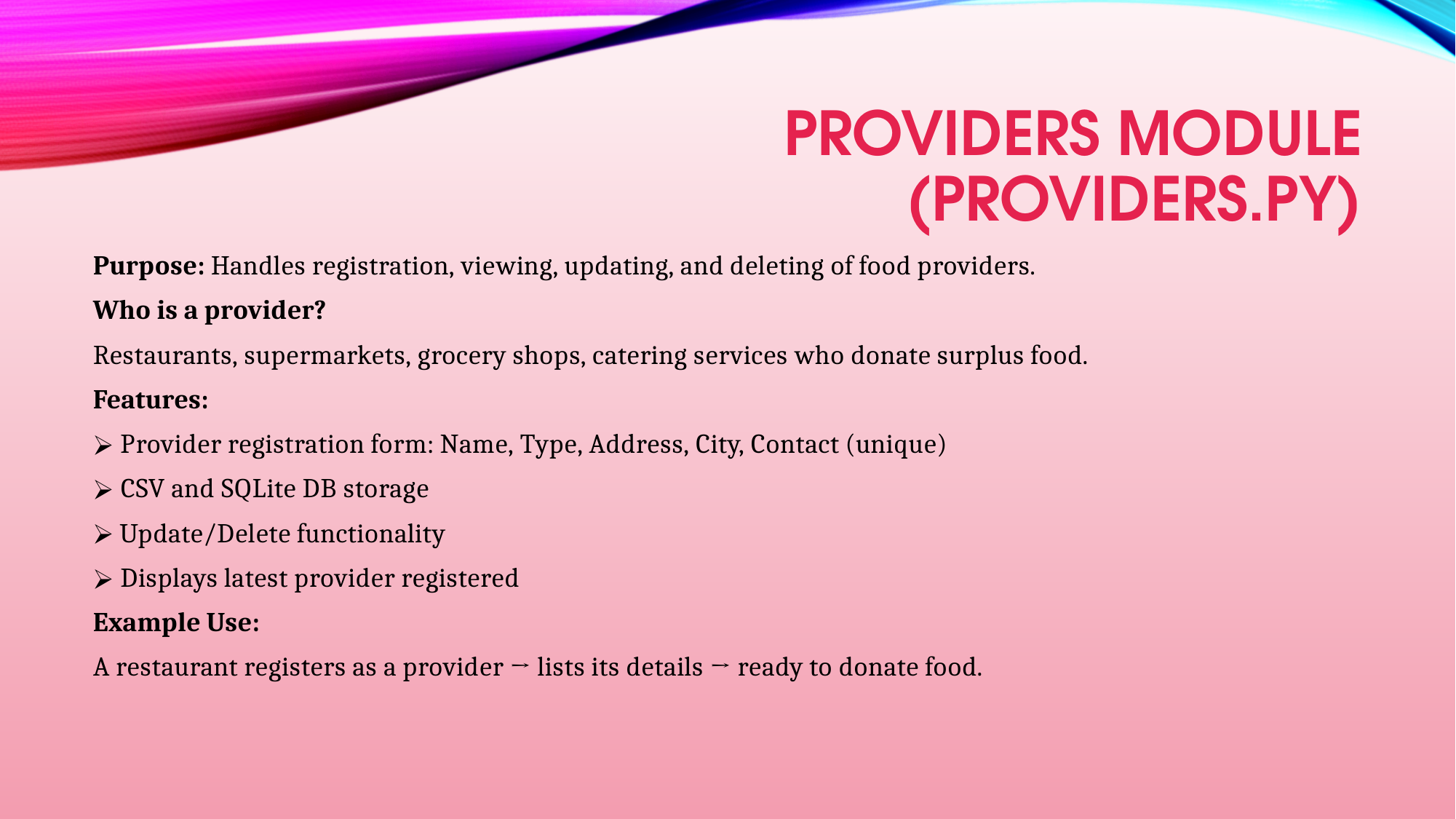

# PROVIDERS MODULE (PROVIDERS.PY)
Purpose: Handles registration, viewing, updating, and deleting of food providers.
Who is a provider?
Restaurants, supermarkets, grocery shops, catering services who donate surplus food.
Features:
Provider registration form: Name, Type, Address, City, Contact (unique)
CSV and SQLite DB storage
Update/Delete functionality
Displays latest provider registered
Example Use:
A restaurant registers as a provider → lists its details → ready to donate food.